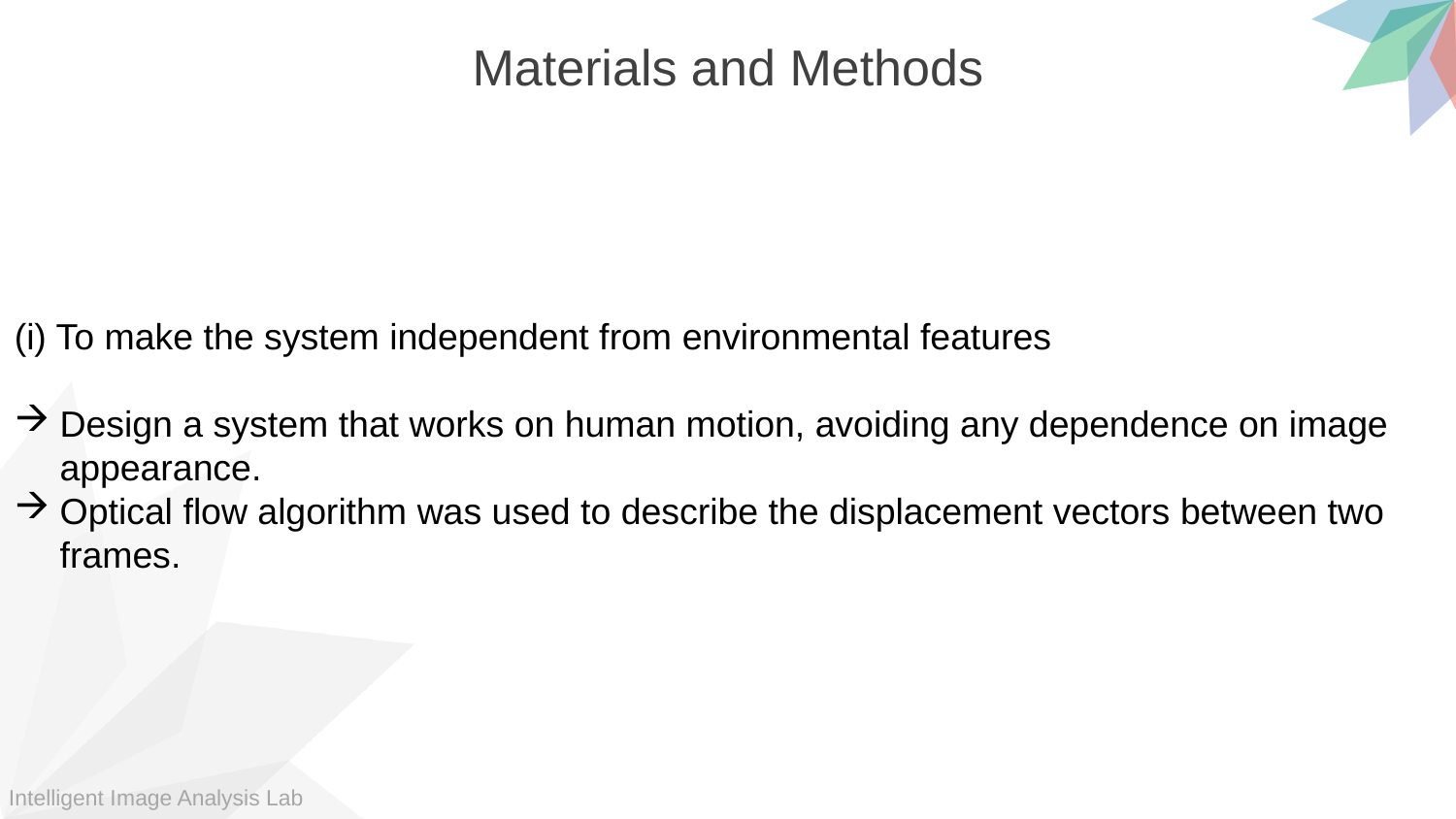

Materials and Methods
(i) To make the system independent from environmental features

Design a system that works on human motion, avoiding any dependence on image appearance.
Optical flow algorithm was used to describe the displacement vectors between two frames.